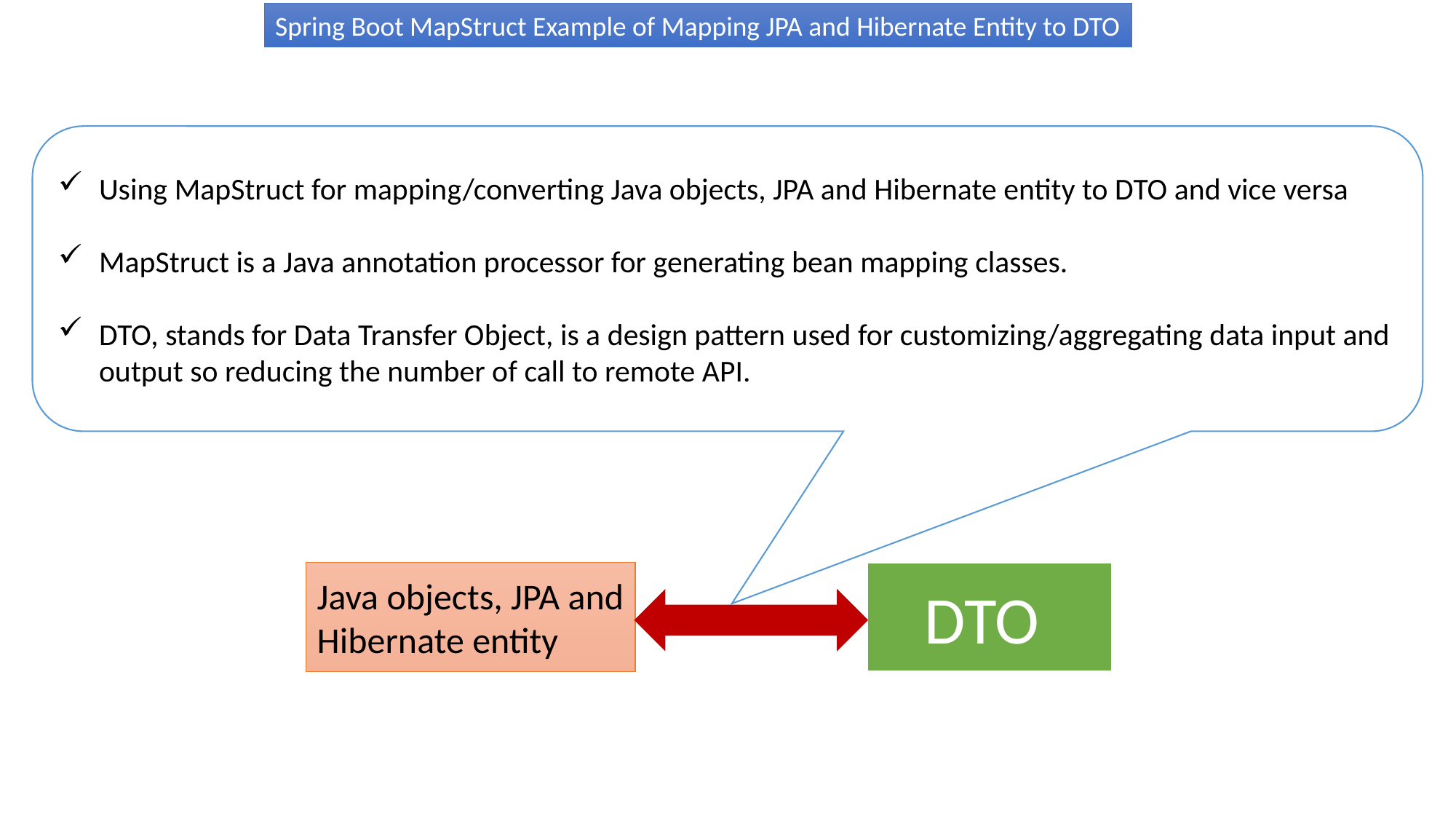

Spring Boot MapStruct Example of Mapping JPA and Hibernate Entity to DTO
Using MapStruct for mapping/converting Java objects, JPA and Hibernate entity to DTO and vice versa
MapStruct is a Java annotation processor for generating bean mapping classes.

DTO, stands for Data Transfer Object, is a design pattern used for customizing/aggregating data input and output so reducing the number of call to remote API.
Java objects, JPA and Hibernate entity
DTO